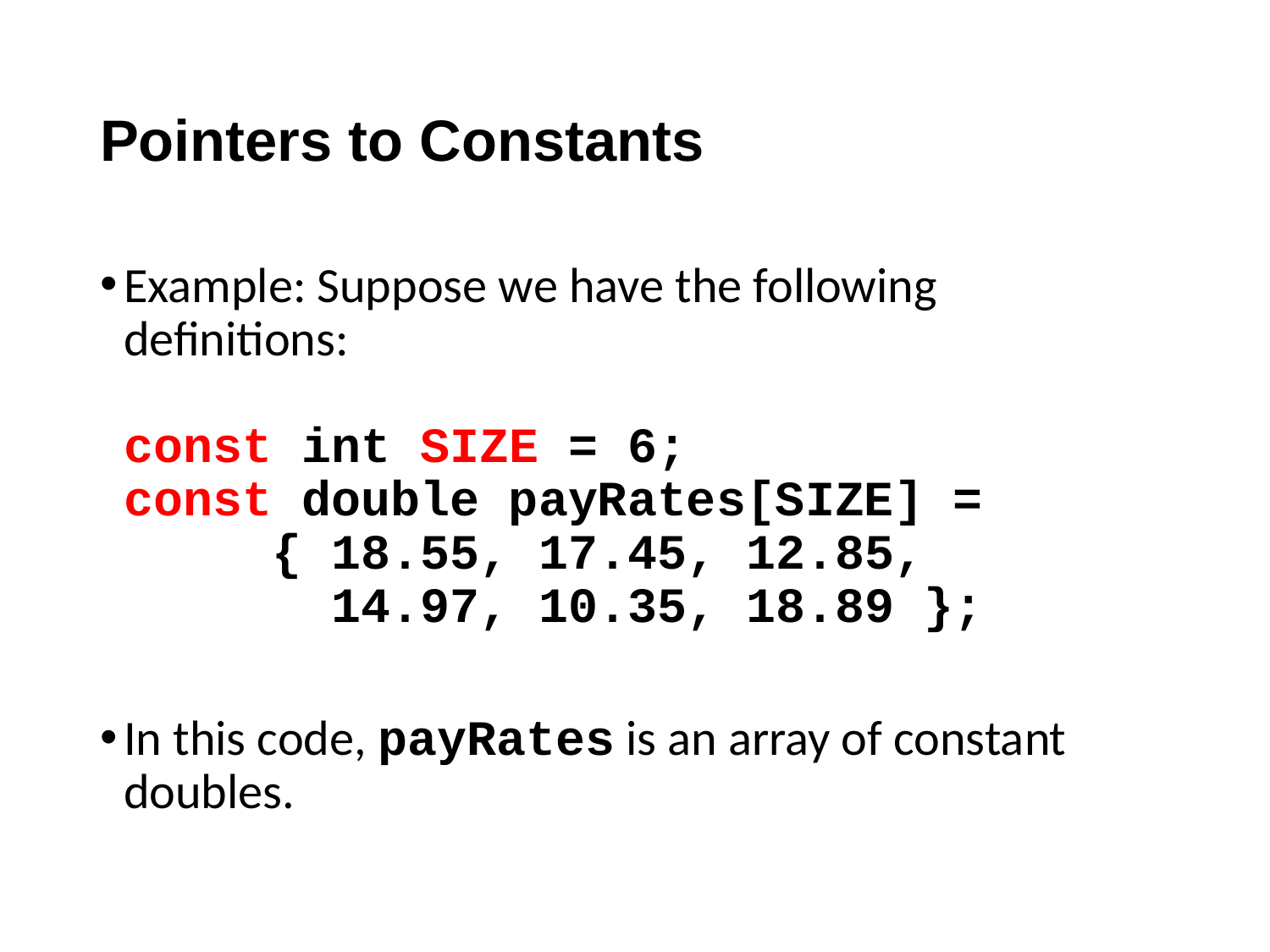

# Pointers to Constants
Example: Suppose we have the following definitions:
const int SIZE = 6;
const double payRates[SIZE] =
     { 18.55, 17.45, 12.85,
       14.97, 10.35, 18.89 };

In this code, payRates is an array of constant doubles.